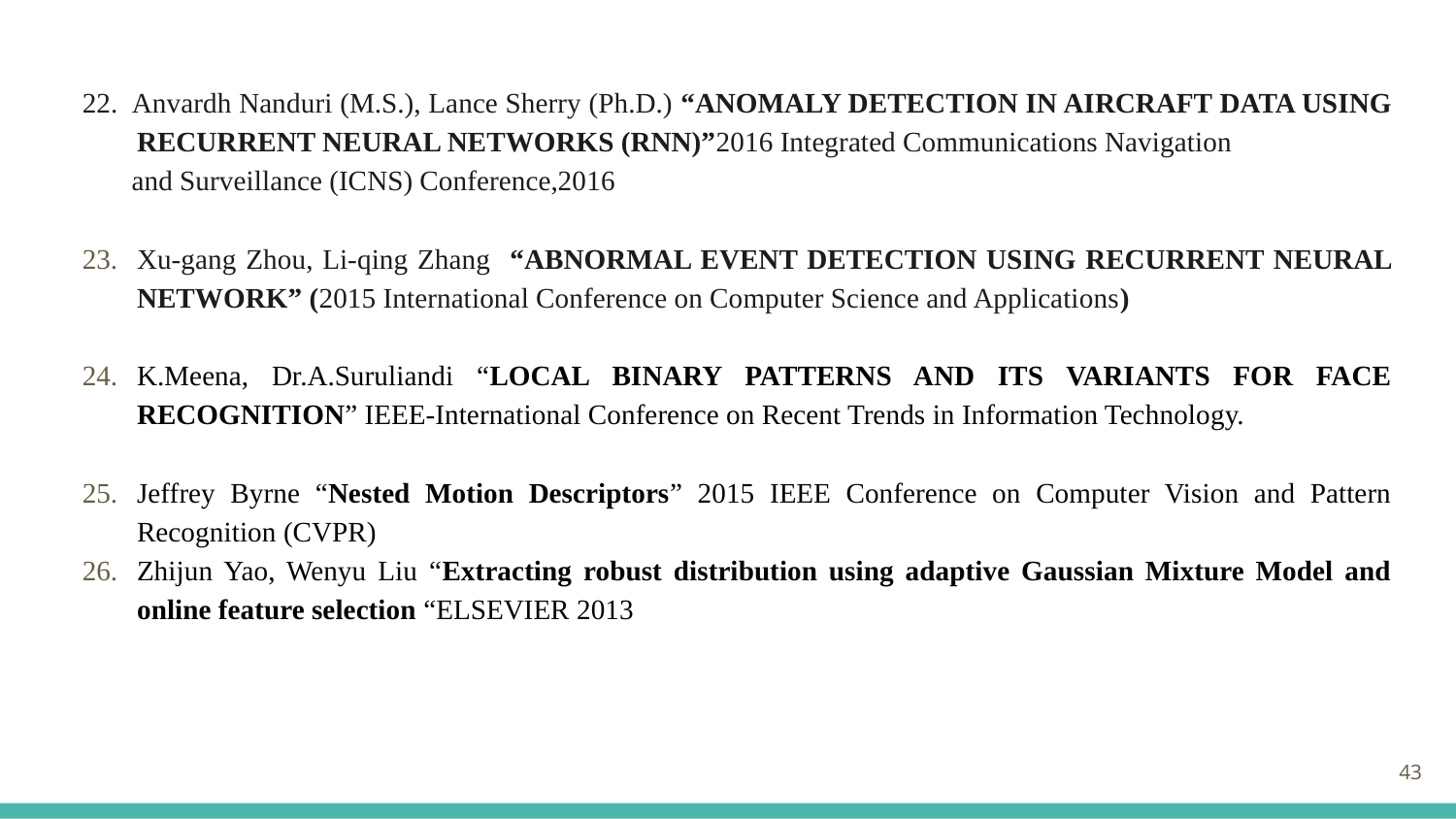

22.  Anvardh Nanduri (M.S.), Lance Sherry (Ph.D.) “ANOMALY DETECTION IN AIRCRAFT DATA USING RECURRENT NEURAL NETWORKS (RNN)”2016 Integrated Communications Navigation
       and Surveillance (ICNS) Conference,2016

Xu-gang Zhou, Li-qing Zhang  “ABNORMAL EVENT DETECTION USING RECURRENT NEURAL NETWORK” (2015 International Conference on Computer Science and Applications)

K.Meena, Dr.A.Suruliandi “LOCAL BINARY PATTERNS AND ITS VARIANTS FOR FACE RECOGNITION” IEEE-International Conference on Recent Trends in Information Technology.

Jeffrey Byrne “Nested Motion Descriptors” 2015 IEEE Conference on Computer Vision and Pattern Recognition (CVPR)
Zhijun Yao, Wenyu Liu “Extracting robust distribution using adaptive Gaussian Mixture Model and online feature selection “ELSEVIER 2013

43